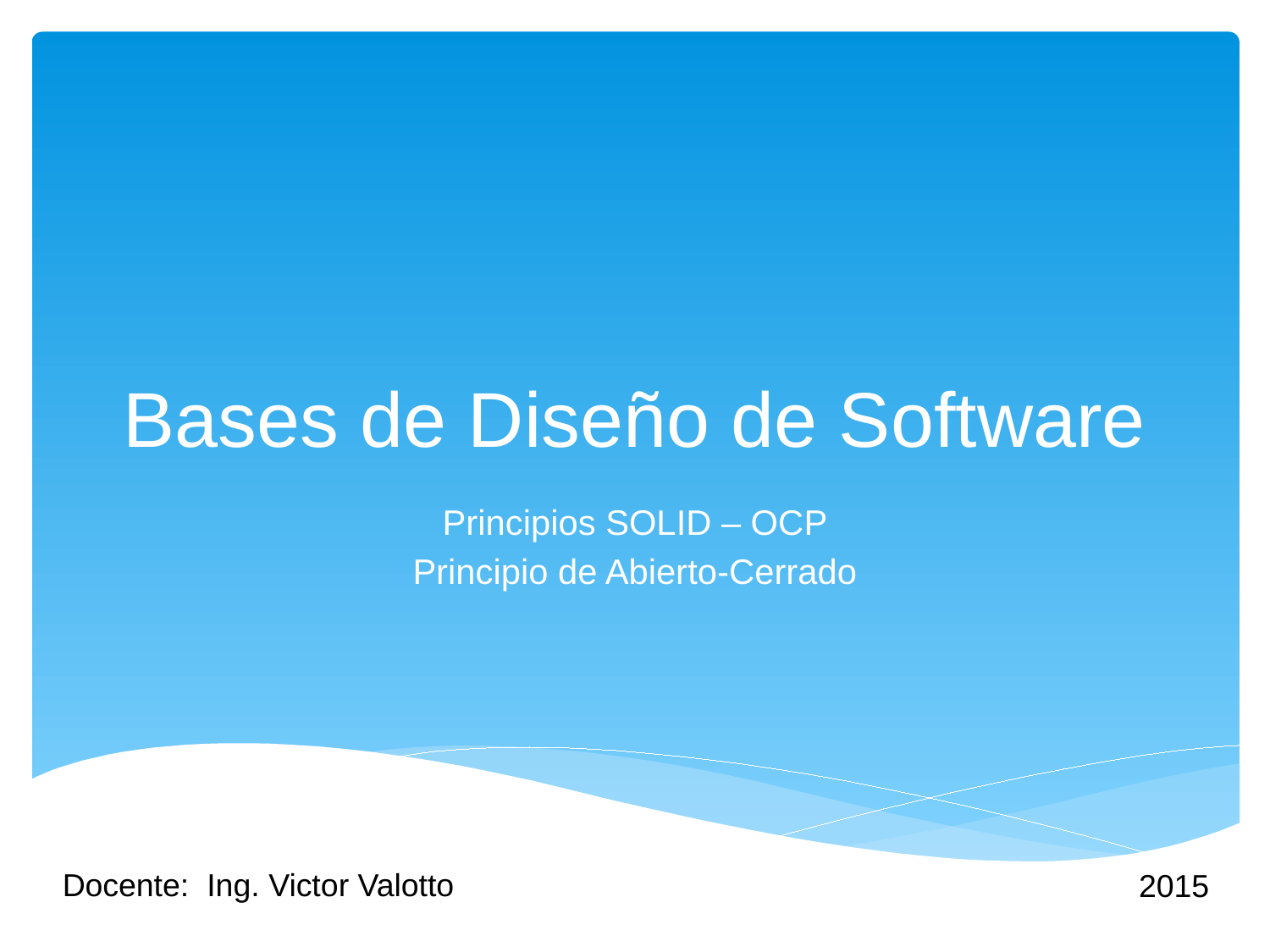

# Bases de Diseño de Software
Principios SOLID – OCP
Principio de Abierto-Cerrado
Docente:  Ing. Victor Valotto
2015